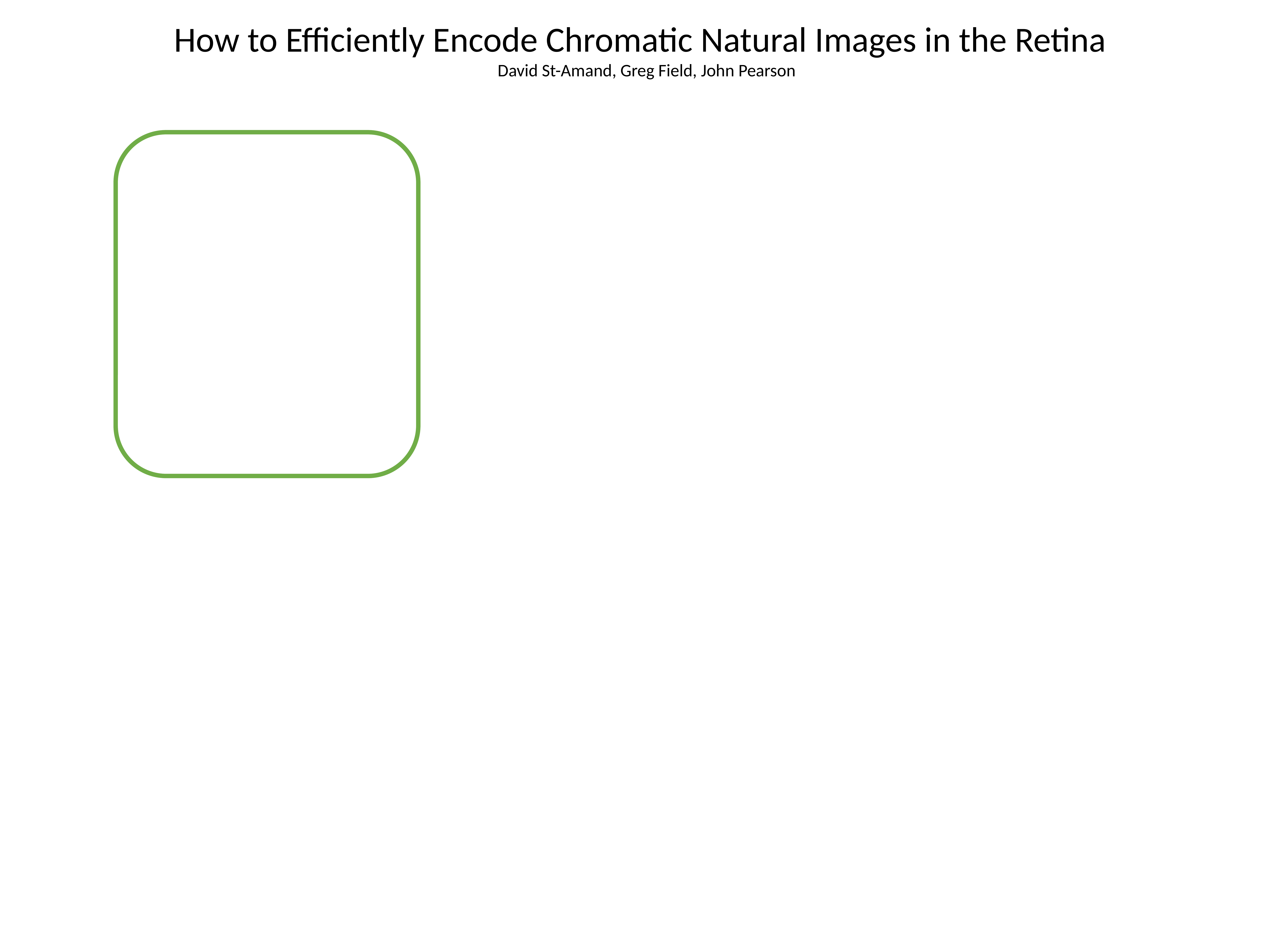

How to Efficiently Encode Chromatic Natural Images in the Retina
David St-Amand, Greg Field, John Pearson